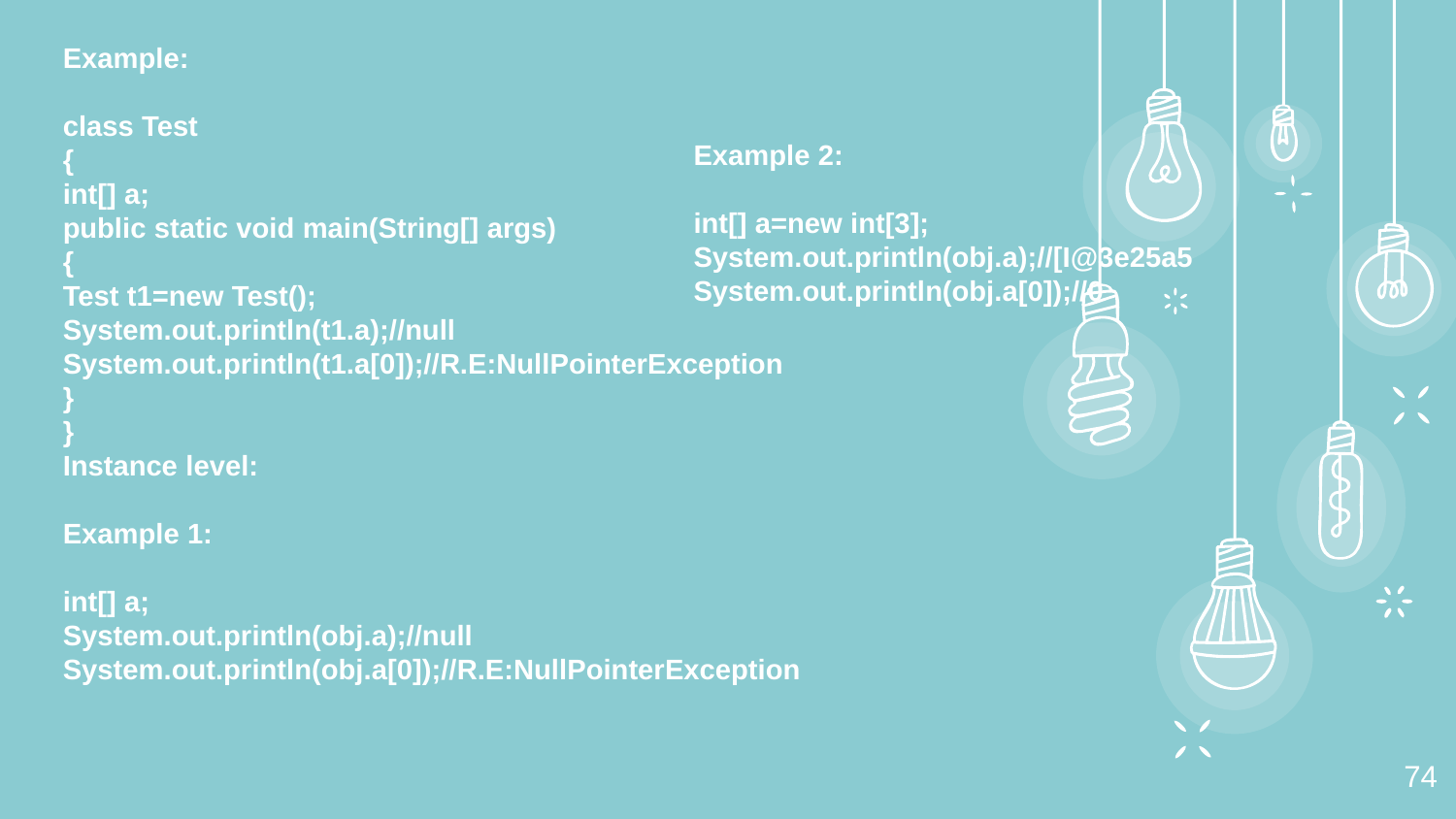

Example:

class Test
{
int[] a;
public static void main(String[] args)
{
Test t1=new Test();
System.out.println(t1.a);//null
System.out.println(t1.a[0]);//R.E:NullPointerException
}
}
Instance level:

Example 1:

int[] a;
System.out.println(obj.a);//null
System.out.println(obj.a[0]);//R.E:NullPointerException
Example 2:

int[] a=new int[3];
System.out.println(obj.a);//[I@3e25a5
System.out.println(obj.a[0]);//0
74